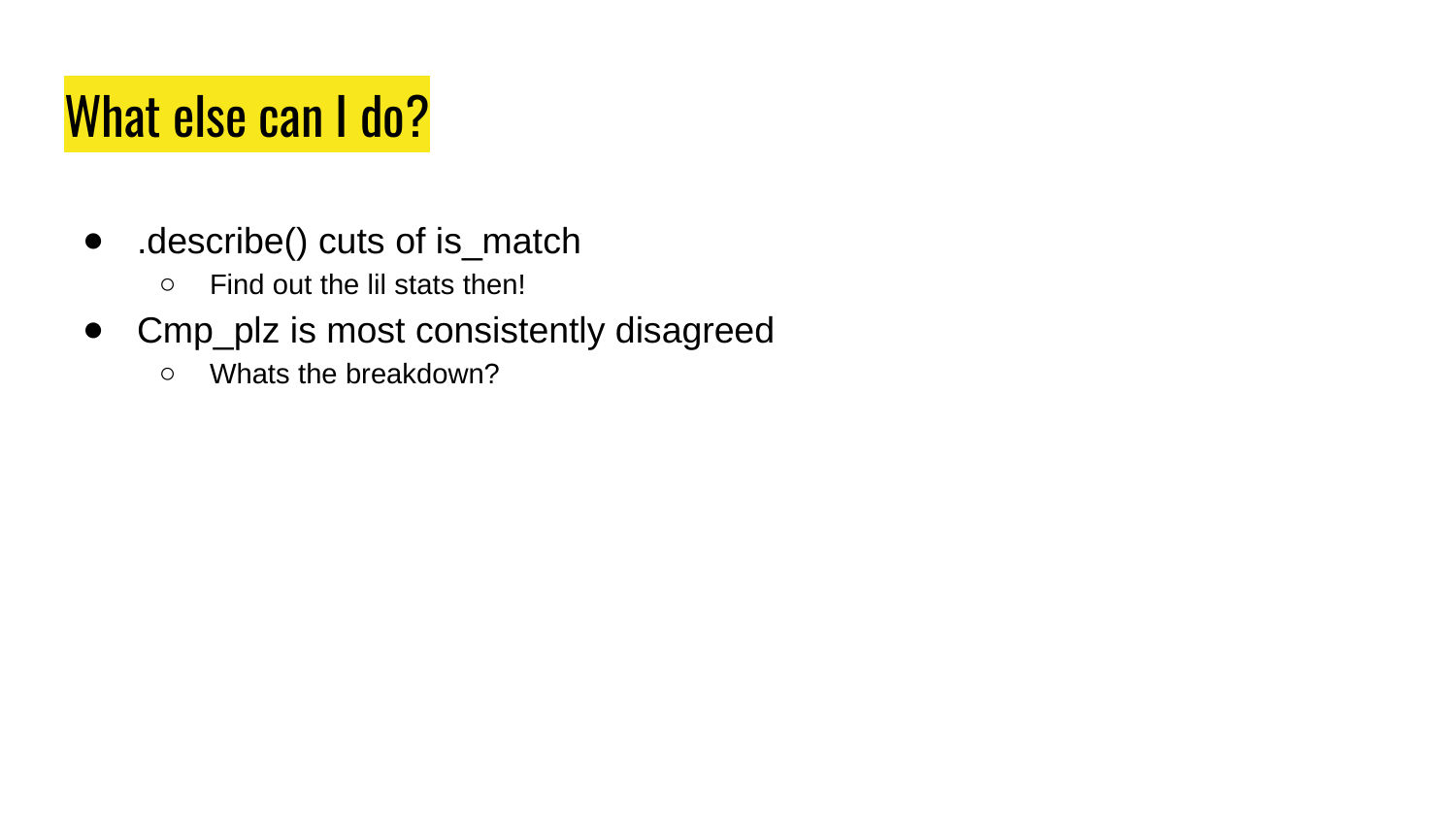

# What else can I do?
.describe() cuts of is_match
Find out the lil stats then!
Cmp_plz is most consistently disagreed
Whats the breakdown?